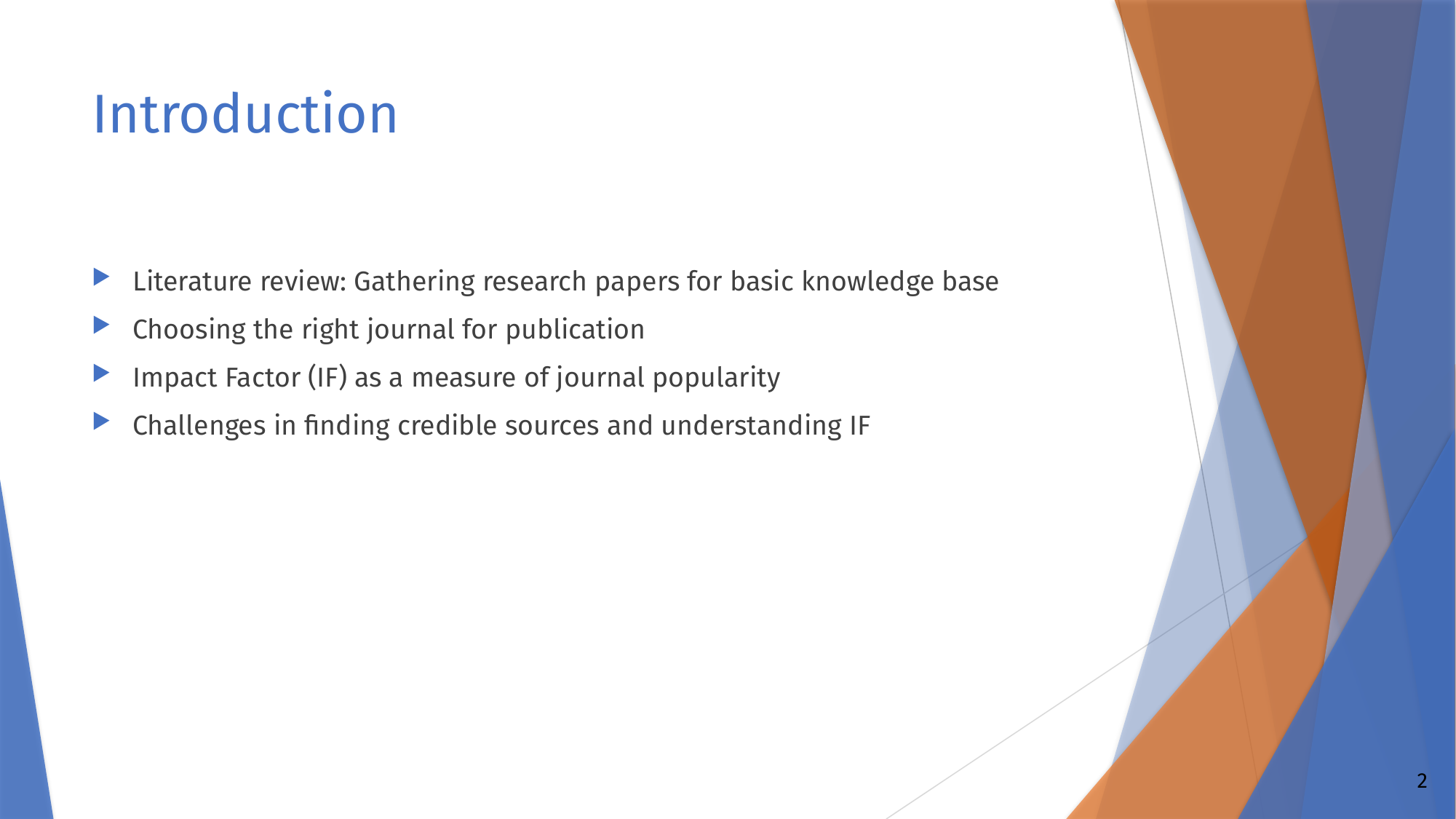

# Introduction
Literature review: Gathering research papers for basic knowledge base
Choosing the right journal for publication
Impact Factor (IF) as a measure of journal popularity
Challenges in finding credible sources and understanding IF
2